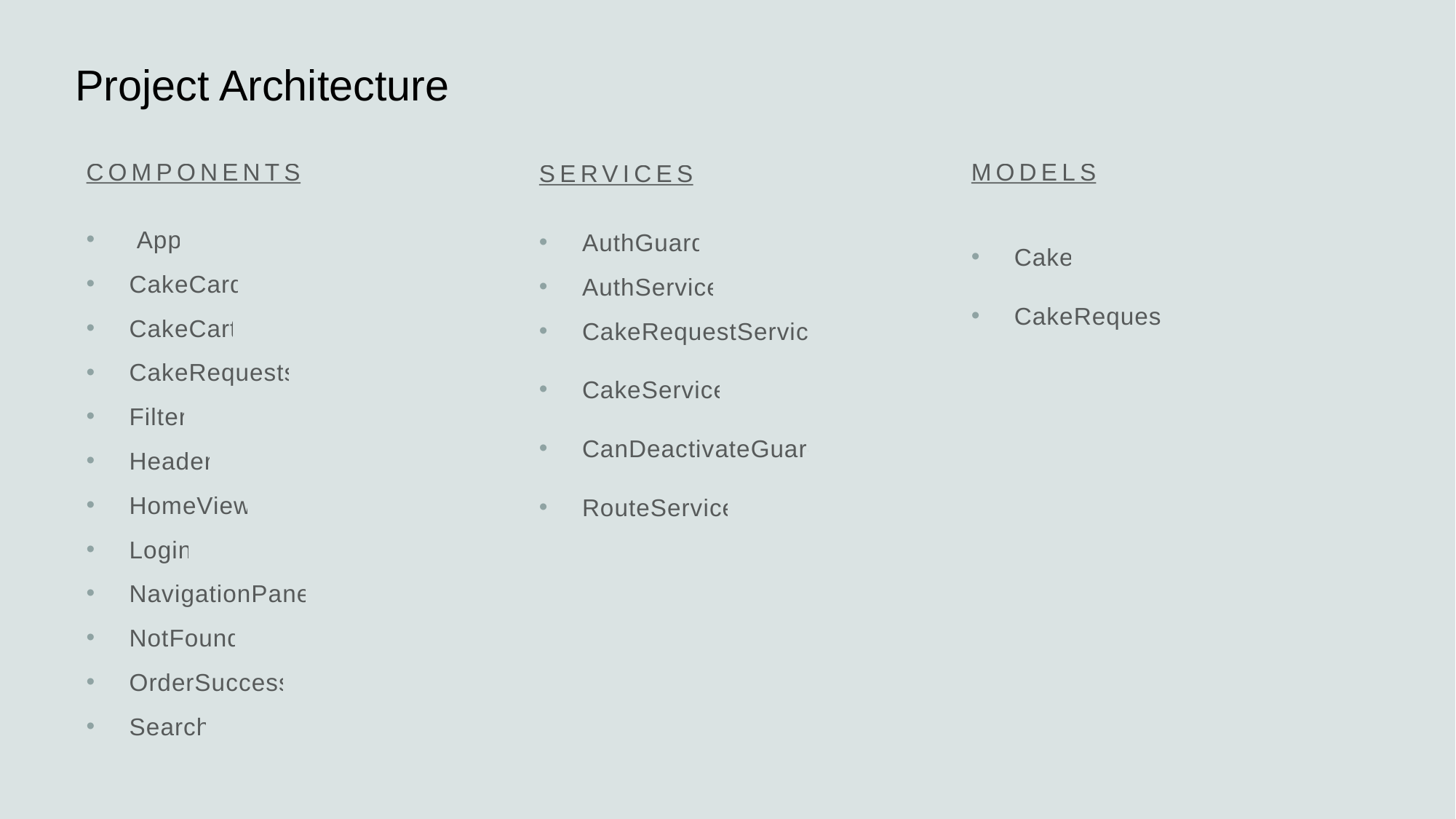

# Project Architecture
Components
Models
services
 App
CakeCard
CakeCart
CakeRequests
Filter
Header
HomeView
Login
NavigationPanel
NotFound
OrderSuccess
Search

Cake
CakeRequest

AuthGuard
AuthService
CakeRequestService
CakeService
CanDeactivateGuard
RouteService